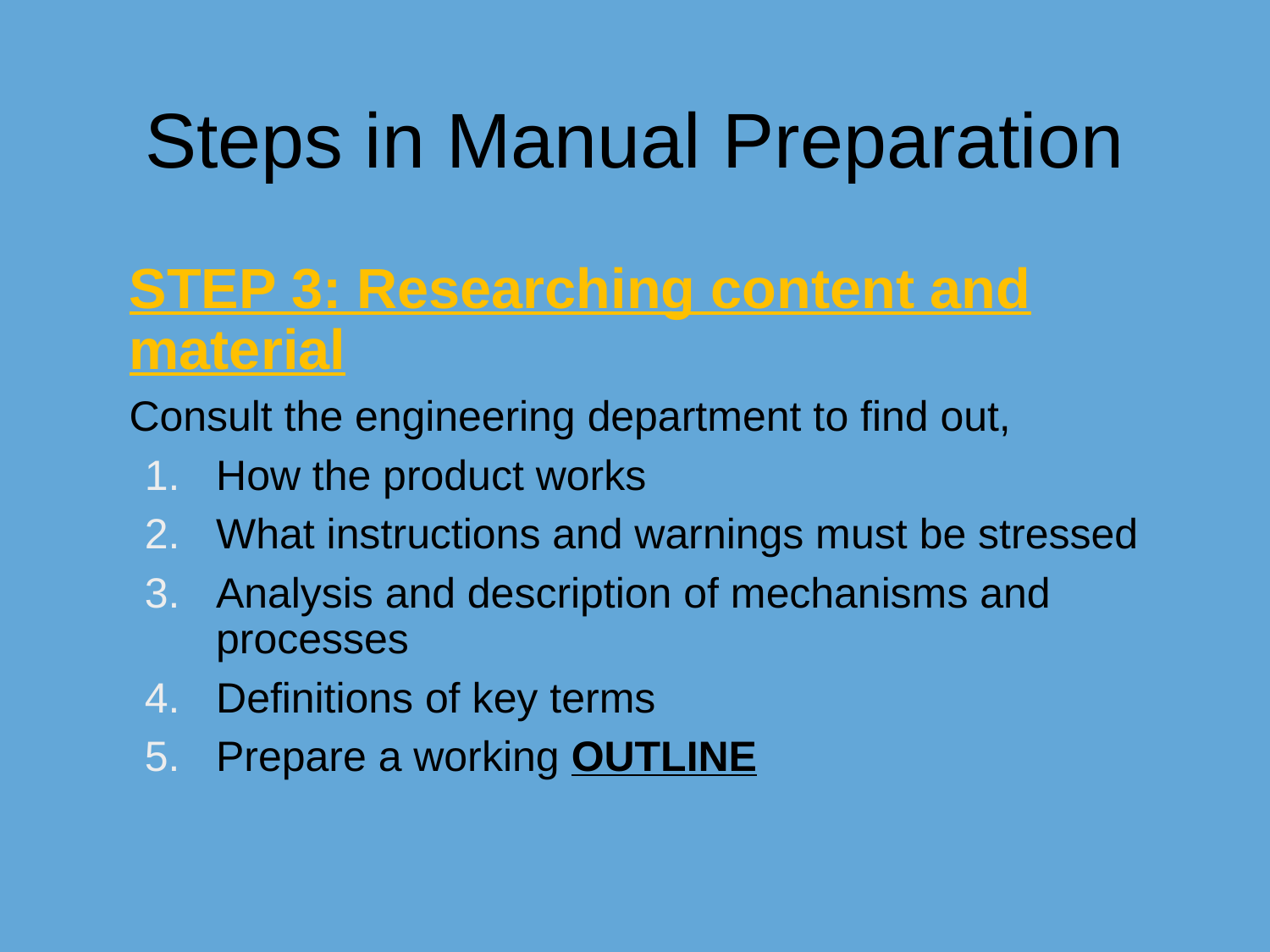

# Steps in Manual Preparation
STEP 3: Researching content and material
Consult the engineering department to find out,
How the product works
What instructions and warnings must be stressed
Analysis and description of mechanisms and processes
Definitions of key terms
Prepare a working OUTLINE